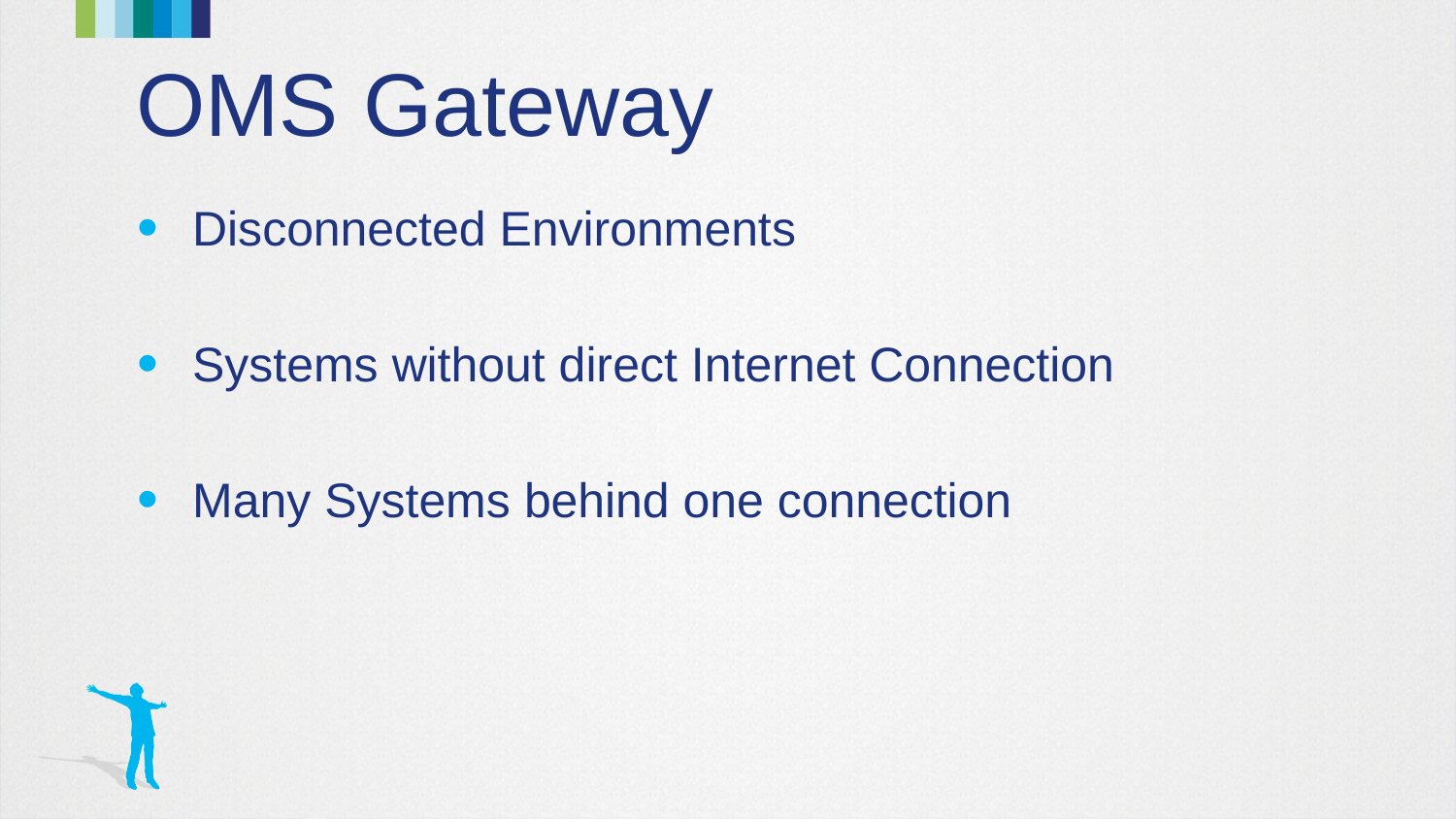

# OMS Gateway
Disconnected Environments

Systems without direct Internet Connection

Many Systems behind one connection